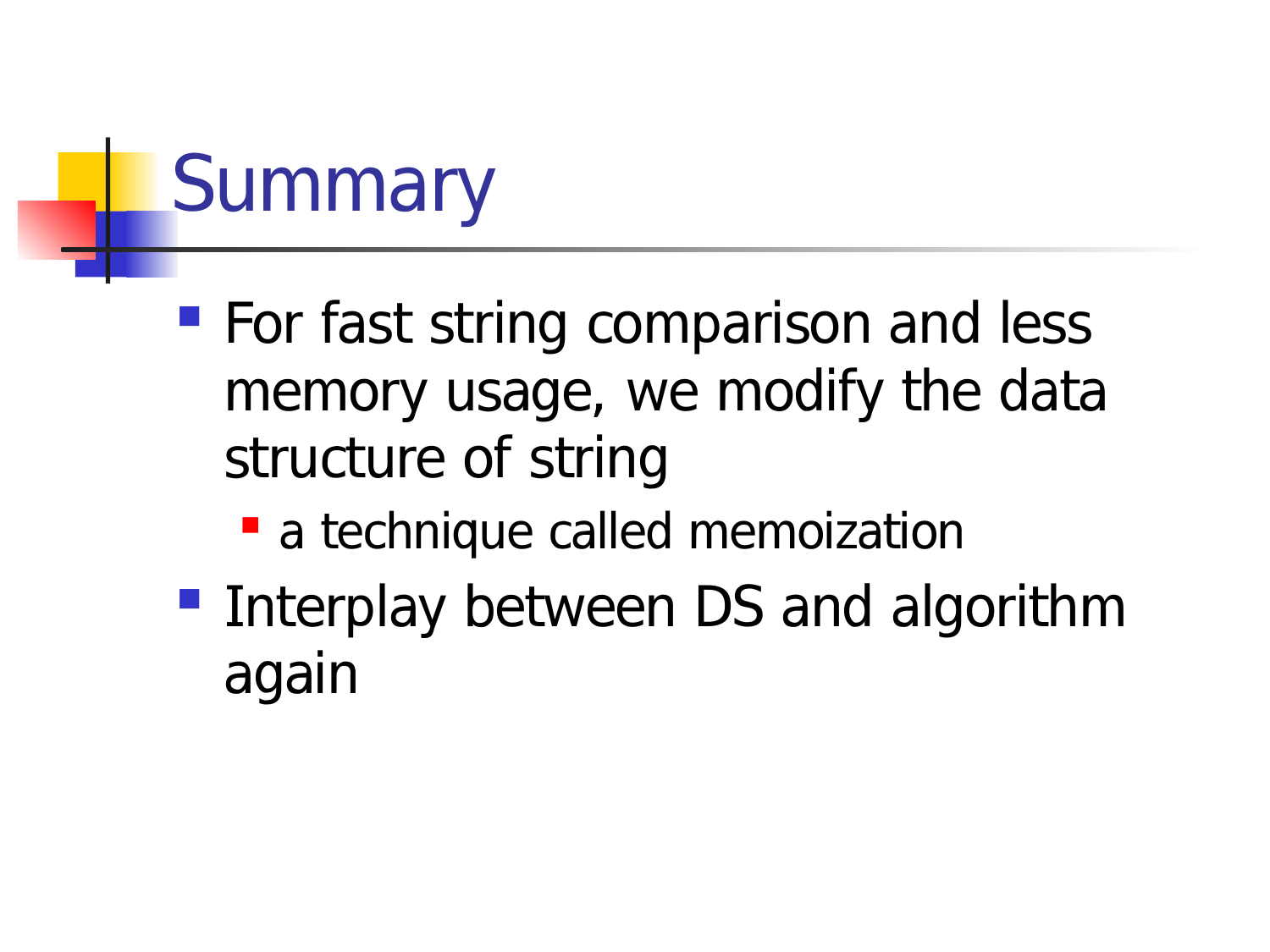

# Summary
For fast string comparison and less memory usage, we modify the data structure of string
a technique called memoization
Interplay between DS and algorithm again